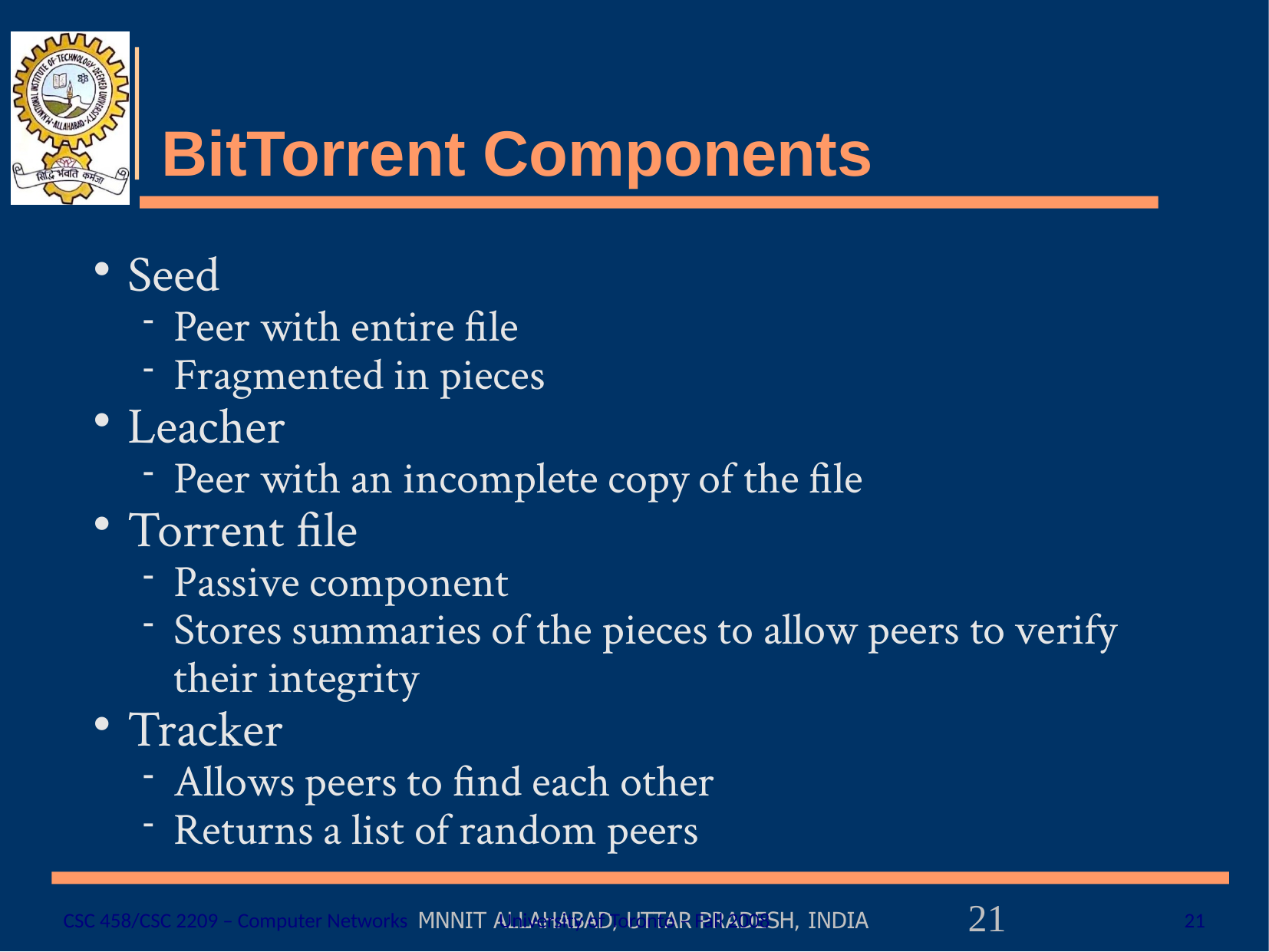

BitTorrent Components
Seed
Peer with entire file
Fragmented in pieces
Leacher
Peer with an incomplete copy of the file
Torrent file
Passive component
Stores summaries of the pieces to allow peers to verify their integrity
Tracker
Allows peers to find each other
Returns a list of random peers
CSC 458/CSC 2209 – Computer Networks
University of Toronto – Fall 2008
21